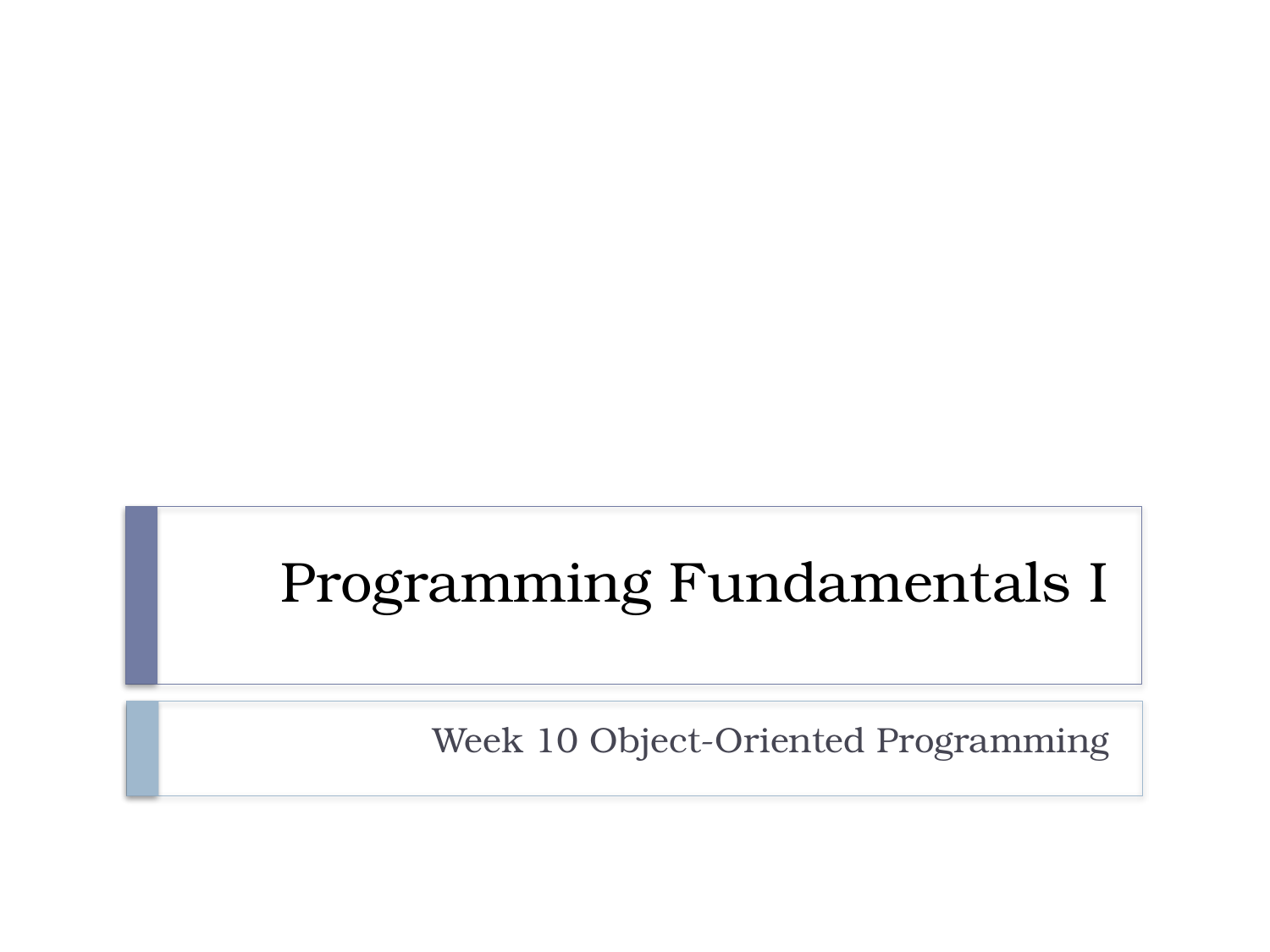

# Programming Fundamentals I
Week 10 Object-Oriented Programming